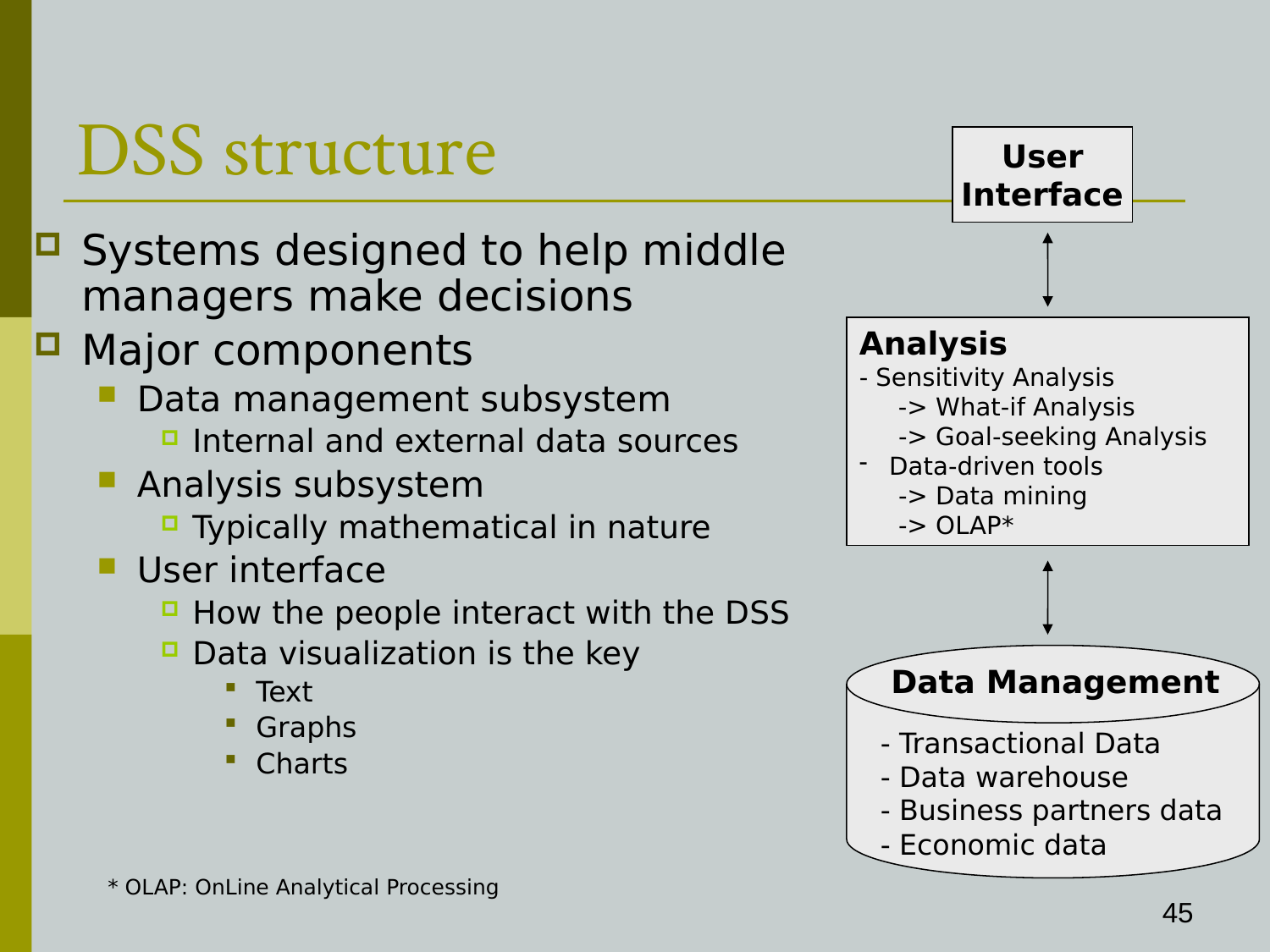

# DSS structure
User
Interface
Systems designed to help middle managers make decisions
Major components
Data management subsystem
Internal and external data sources
Analysis subsystem
Typically mathematical in nature
User interface
How the people interact with the DSS
Data visualization is the key
Text
Graphs
Charts

Analysis
- Sensitivity Analysis
     -> What-if Analysis
     -> Goal-seeking Analysis
Data-driven tools
     -> Data mining
     -> OLAP*

Data Management
- Transactional Data
- Data warehouse
- Business partners data
- Economic data
* OLAP: OnLine Analytical Processing
45